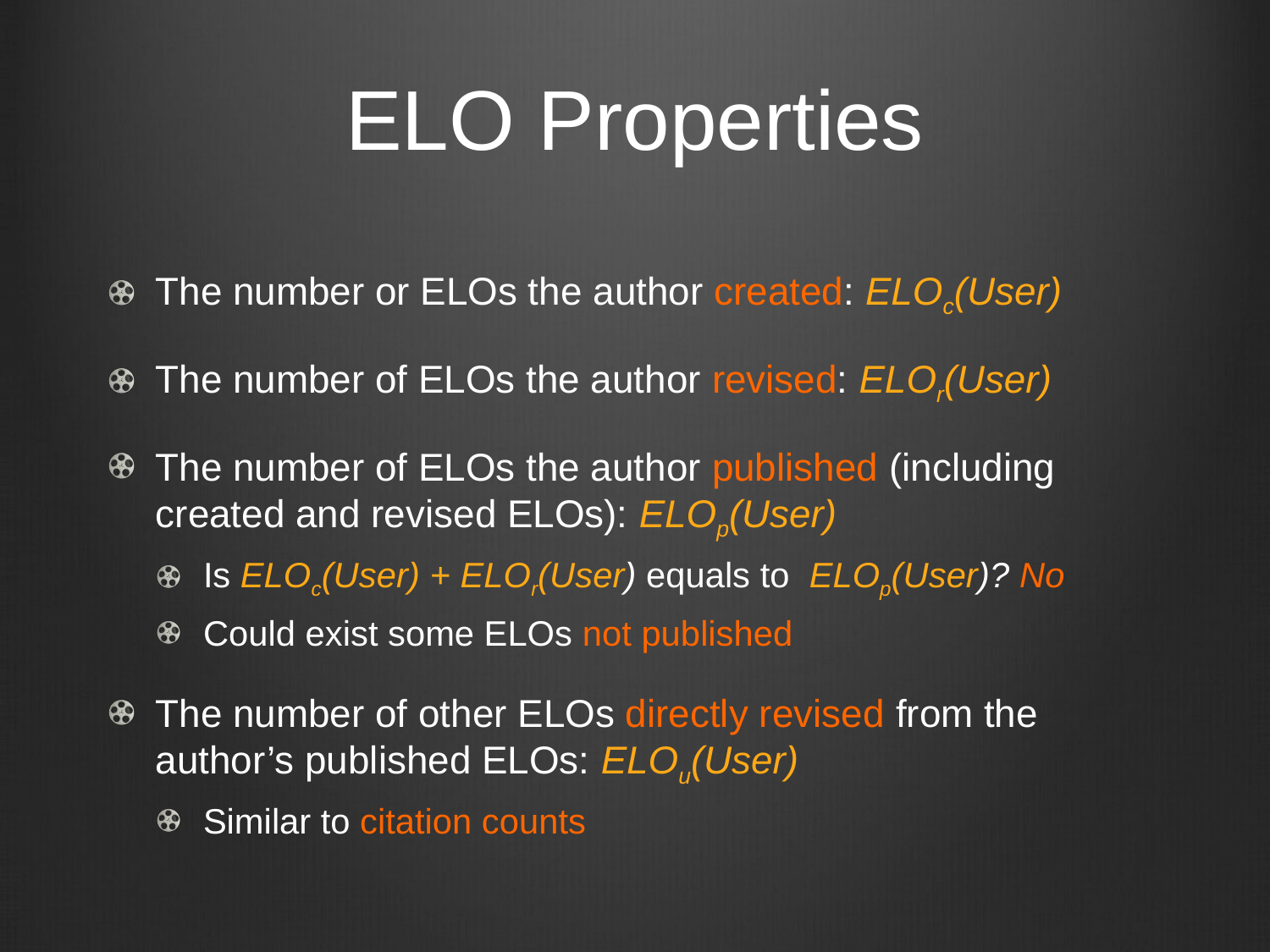

# ELO Properties
The number or ELOs the author created: ELOc(User)
The number of ELOs the author revised: ELOr(User)
The number of ELOs the author published (including created and revised ELOs): ELOp(User)
Is ELOc(User) + ELOr(User) equals to  ELOp(User)? No
Could exist some ELOs not published
The number of other ELOs directly revised from the author’s published ELOs: ELOu(User)
Similar to citation counts